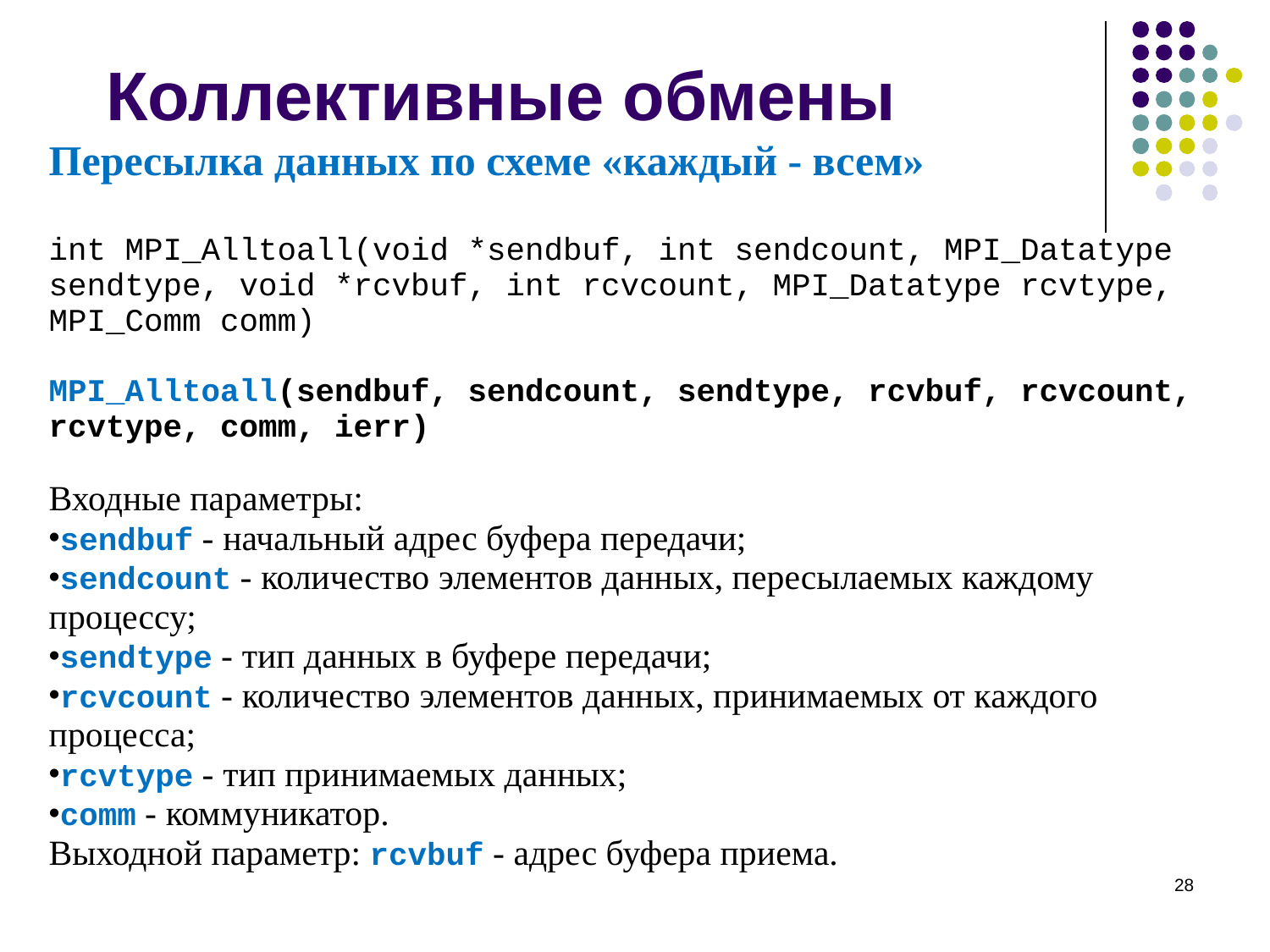

Коллективные обмены
Пересылка данных по схеме «каждый - всем»

int MPI_Alltoall(void *sendbuf, int sendcount, MPI_Datatype sendtype, void *rcvbuf, int rcvcount, MPI_Datatype rcvtype, MPI_Comm comm)

MPI_Alltoall(sendbuf, sendcount, sendtype, rcvbuf, rcvcount, rcvtype, comm, ierr)

Входные параметры:
sendbuf - начальный адрес буфера передачи;
sendcount - количество элементов данных, пересылаемых каждому процессу;
sendtype - тип данных в буфере передачи;
rcvcount - количество элементов данных, принимаемых от каждого процесса;
rcvtype - тип принимаемых данных;
comm - коммуникатор.
Выходной параметр: rcvbuf - адрес буфера приема.
28